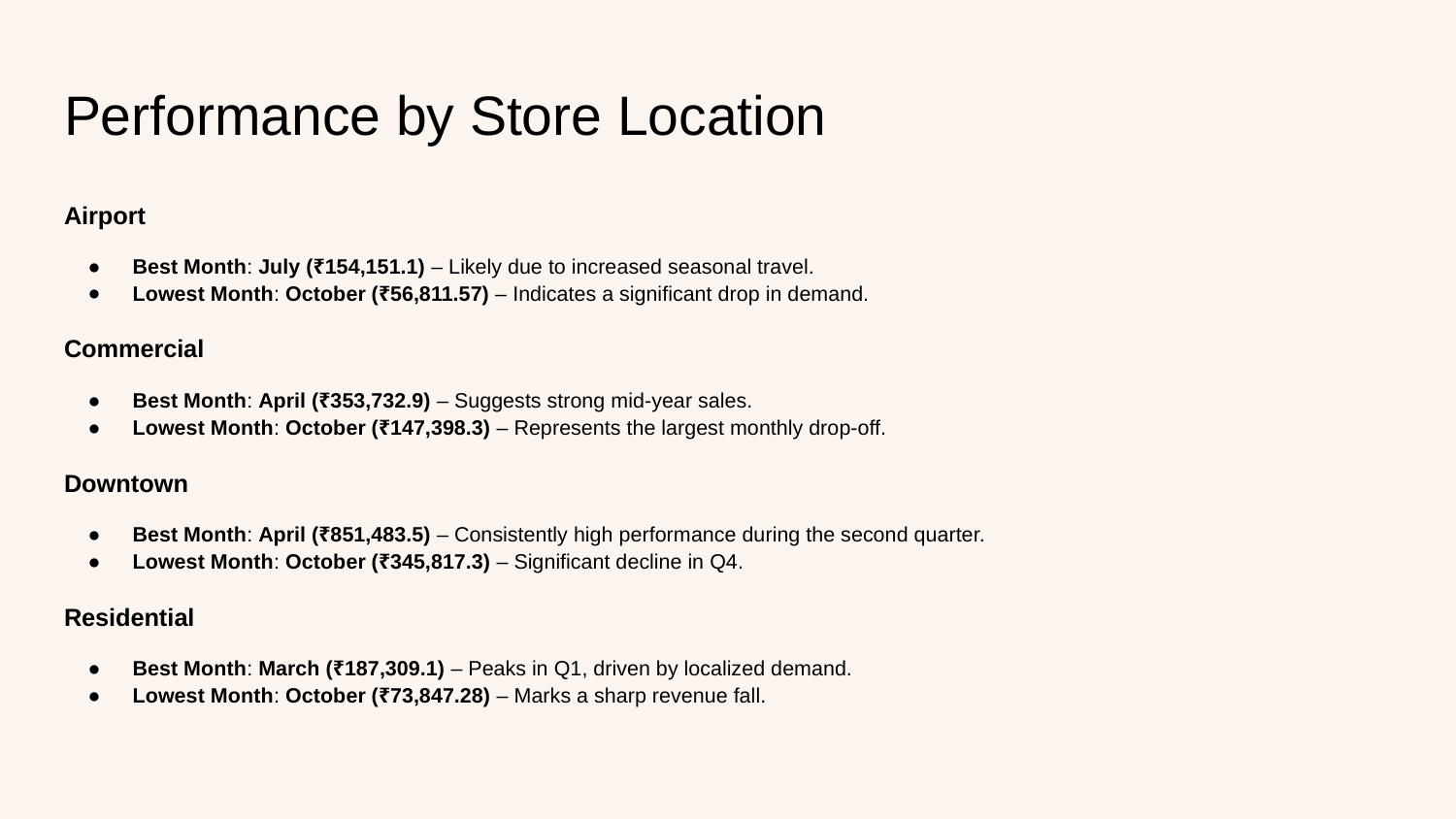

# Performance by Store Location
Airport
Best Month: July (₹154,151.1) – Likely due to increased seasonal travel.
Lowest Month: October (₹56,811.57) – Indicates a significant drop in demand.
Commercial
Best Month: April (₹353,732.9) – Suggests strong mid-year sales.
Lowest Month: October (₹147,398.3) – Represents the largest monthly drop-off.
Downtown
Best Month: April (₹851,483.5) – Consistently high performance during the second quarter.
Lowest Month: October (₹345,817.3) – Significant decline in Q4.
Residential
Best Month: March (₹187,309.1) – Peaks in Q1, driven by localized demand.
Lowest Month: October (₹73,847.28) – Marks a sharp revenue fall.